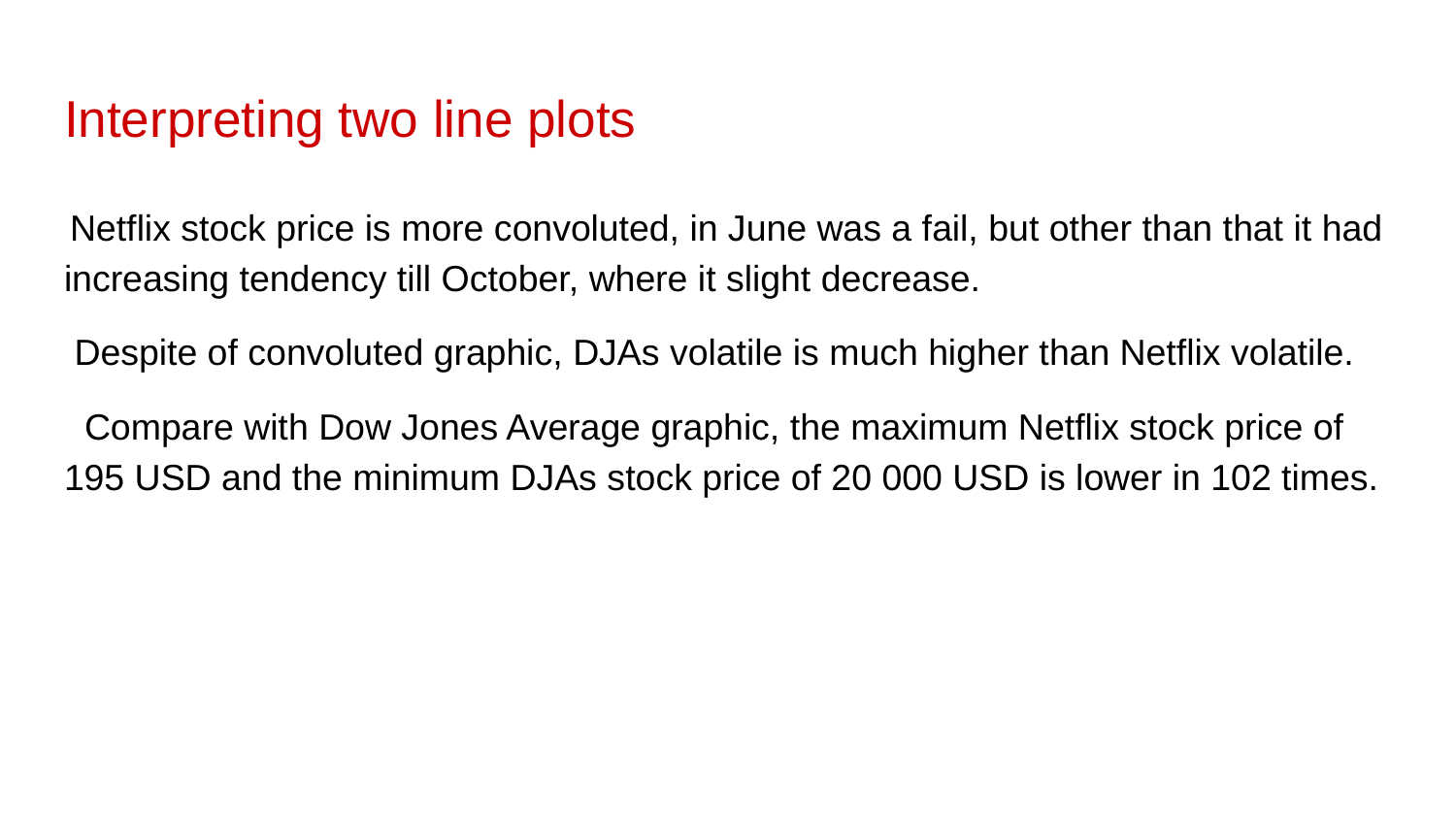

# Interpreting two line plots
 Netflix stock price is more convoluted, in June was a fail, but other than that it had increasing tendency till October, where it slight decrease.
 Despite of convoluted graphic, DJAs volatile is much higher than Netflix volatile.
  Compare with Dow Jones Average graphic, the maximum Netflix stock price of 195 USD and the minimum DJAs stock price of 20 000 USD is lower in 102 times.